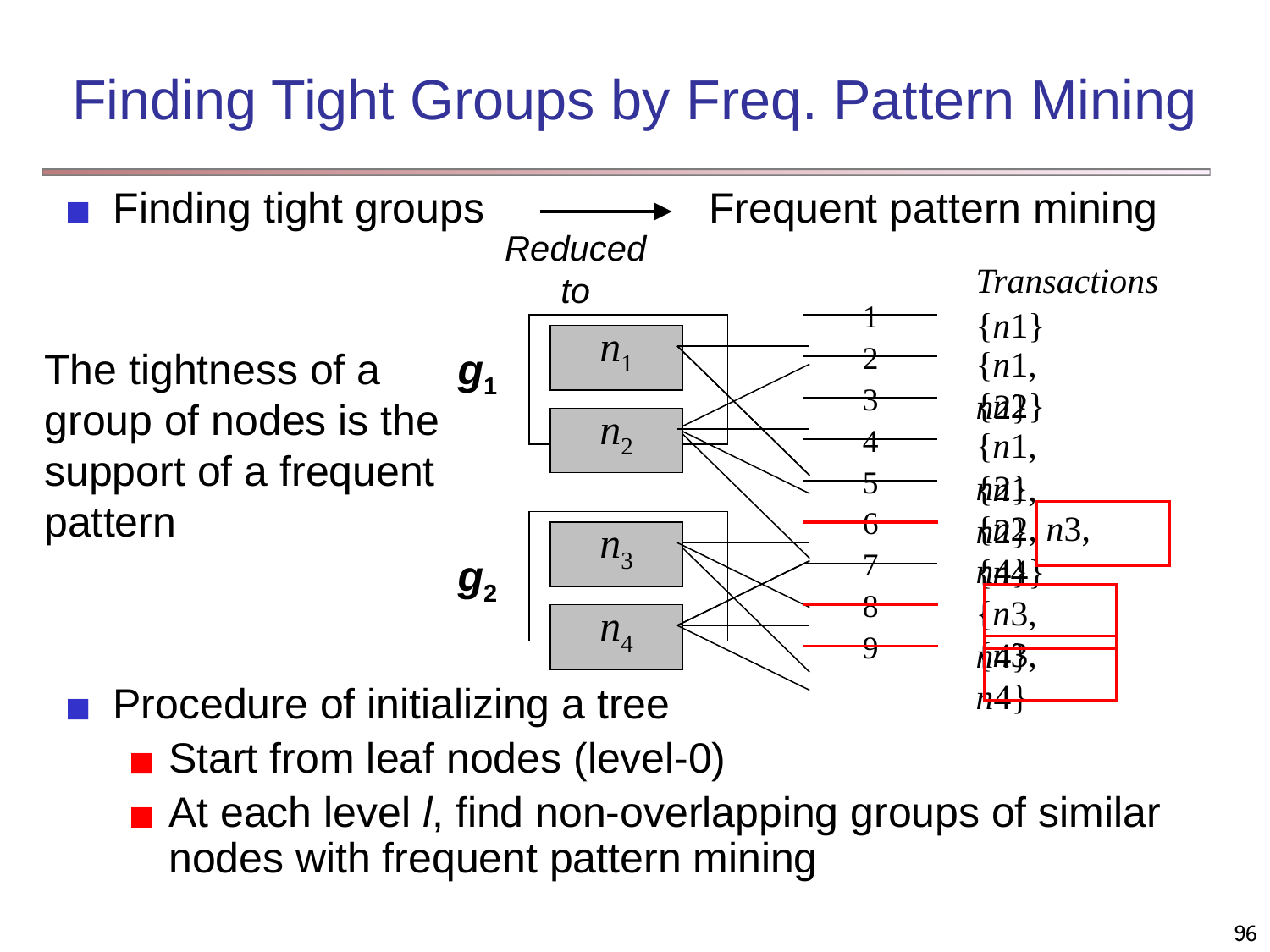

Finding Tight Groups by Freq. Pattern Mining
Finding tight groups                   Frequent pattern mining

Procedure of initializing a tree
Start from leaf nodes (level-0)
At each level l, find non-overlapping groups of similar nodes with frequent pattern mining
Reduced to
Transactions
{n1}
{n1, n2}
{n2}
{n1, n2}
{n1, n2}
{n2, n3, n4}
{n4}
{n3, n4}
{n3, n4}

g1

g2
1
n1
2
3
n2
4
5
n3
6
7
n4
8
9
The tightness of a group of nodes is the support of a frequent pattern

96